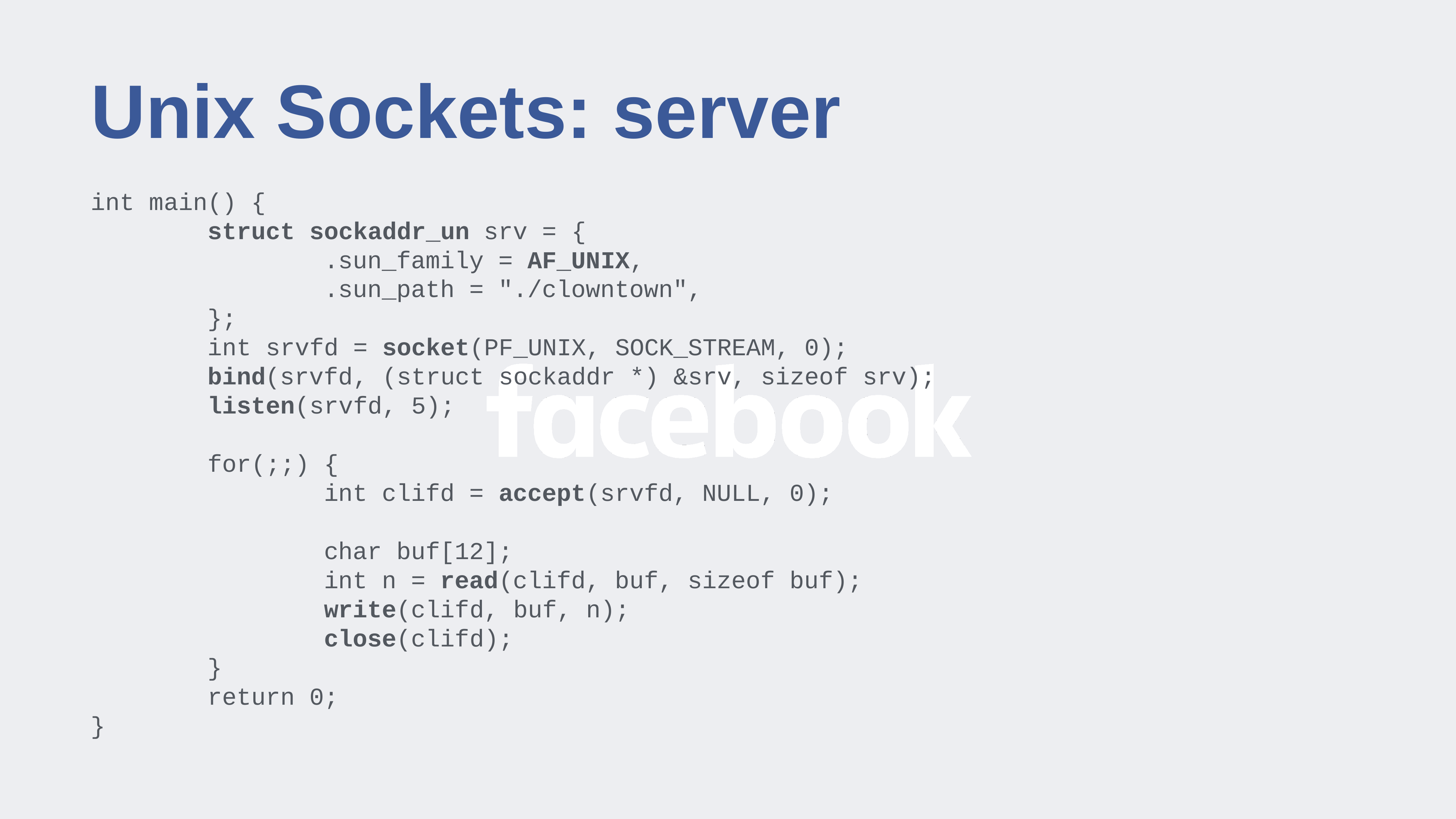

# Unix Sockets: server
int main() {
        struct sockaddr_un srv = {
                .sun_family = AF_UNIX,
                .sun_path = "./clowntown",
        };
        int srvfd = socket(PF_UNIX, SOCK_STREAM, 0);
        bind(srvfd, (struct sockaddr *) &srv, sizeof srv);
        listen(srvfd, 5);

        for(;;) {
                int clifd = accept(srvfd, NULL, 0);

                char buf[12];
                int n = read(clifd, buf, sizeof buf);
                write(clifd, buf, n);
                close(clifd);
        }
        return 0;
}